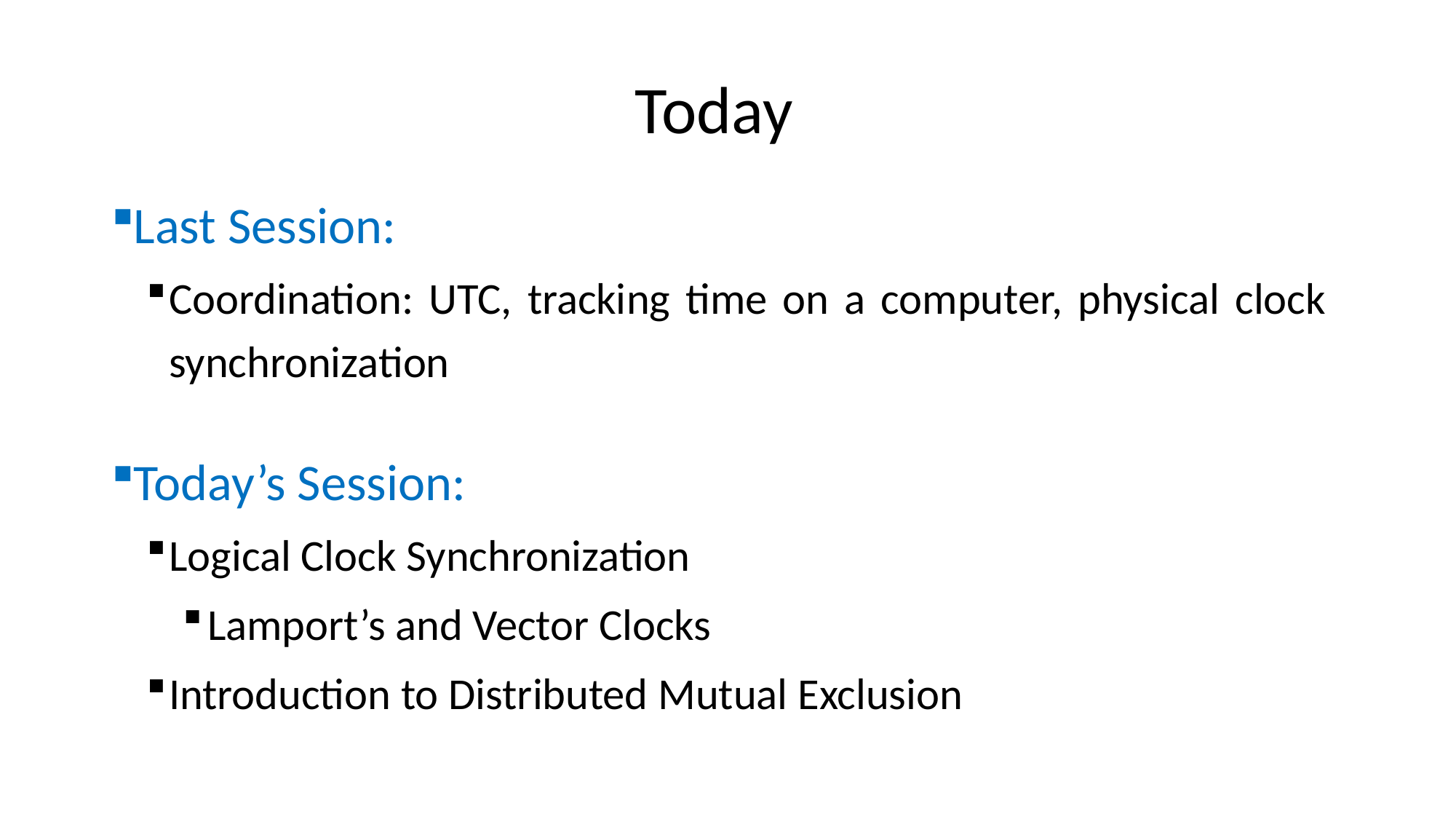

# Today
Last Session:
﻿Coordination: UTC, tracking time on a computer, physical clock synchronization

Today’s Session:
Logical Clock Synchronization
Lamport’s and Vector Clocks
Introduction to Distributed Mutual Exclusion